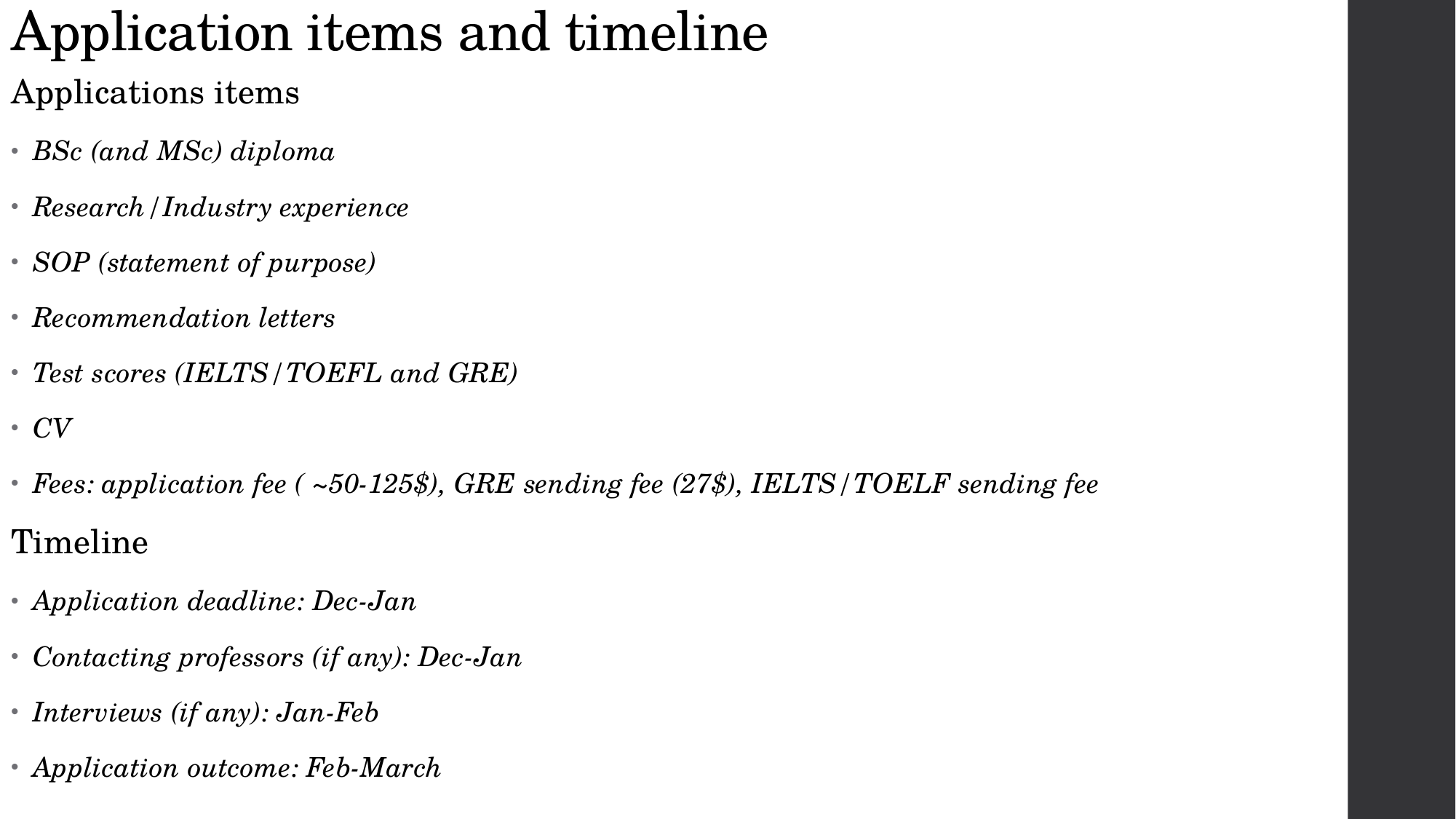

# Application items and timeline
Applications items
BSc (and MSc) diploma
Research/Industry experience
SOP (statement of purpose)
Recommendation letters
Test scores (IELTS/TOEFL and GRE)
CV
Fees: application fee ( ~50-125$), GRE sending fee (27$), IELTS/TOELF sending fee
Timeline
Application deadline: Dec-Jan
Contacting professors (if any): Dec-Jan
Interviews (if any): Jan-Feb
Application outcome: Feb-March